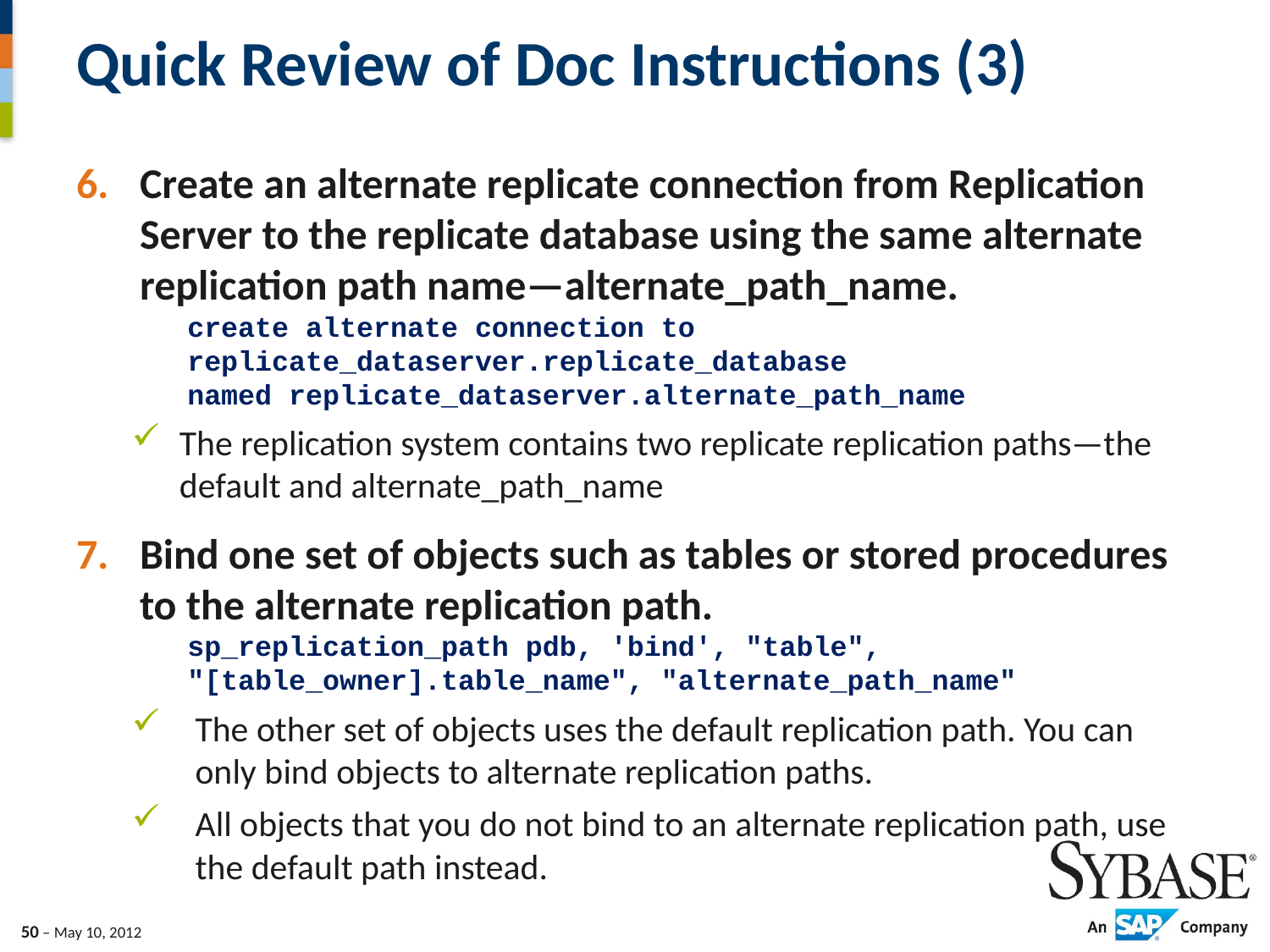

# Quick Review of Doc Instructions (3)
Create an alternate replicate connection from Replication Server to the replicate database using the same alternate replication path name—alternate_path_name.
create alternate connection to replicate_dataserver.replicate_database
named replicate_dataserver.alternate_path_name
The replication system contains two replicate replication paths—the default and alternate_path_name
Bind one set of objects such as tables or stored procedures to the alternate replication path.
sp_replication_path pdb, 'bind', "table", "[table_owner].table_name", "alternate_path_name"
The other set of objects uses the default replication path. You can only bind objects to alternate replication paths.
All objects that you do not bind to an alternate replication path, use the default path instead.